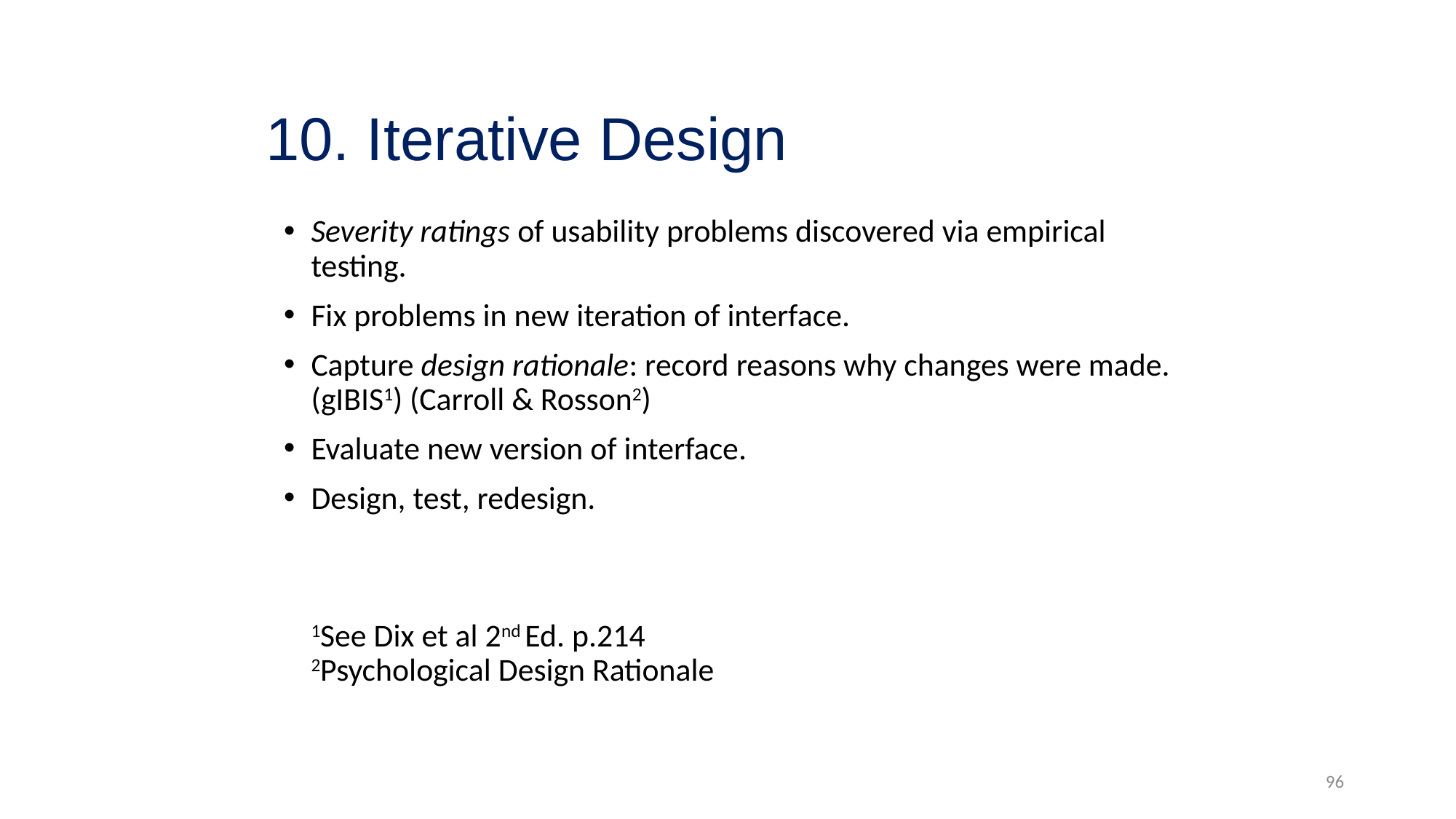

# 10. Iterative Design
Severity ratings of usability problems discovered via empirical testing.
Fix problems in new iteration of interface.
Capture design rationale: record reasons why changes were made. (gIBIS1) (Carroll & Rosson2)
Evaluate new version of interface.
Design, test, redesign.
1See Dix et al 2nd Ed. p.214
2Psychological Design Rationale
96